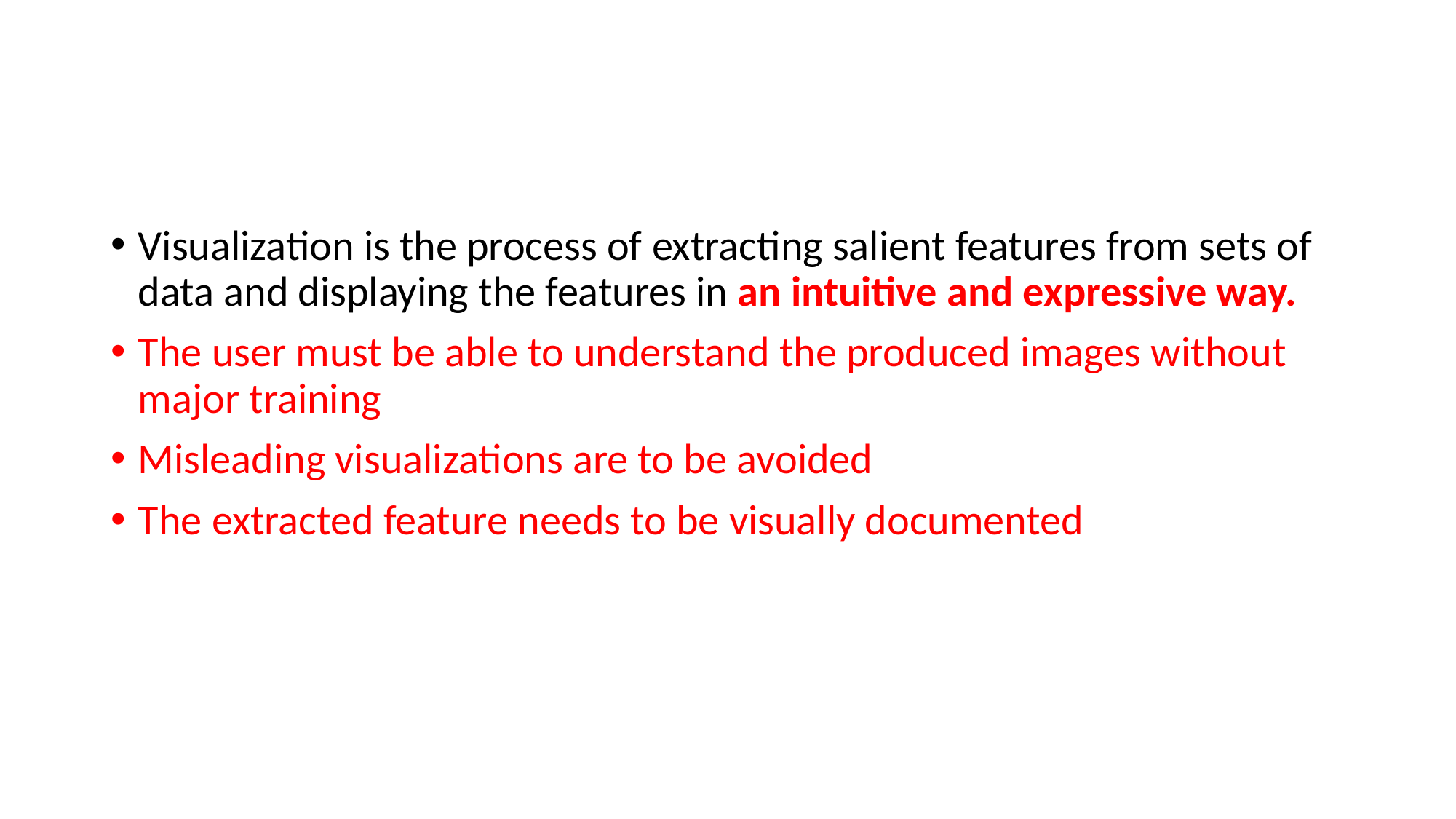

#
Visualization is the process of extracting salient features from sets of data and displaying the features in an intuitive and expressive way.
The user must be able to understand the produced images without major training
Misleading visualizations are to be avoided
The extracted feature needs to be visually documented